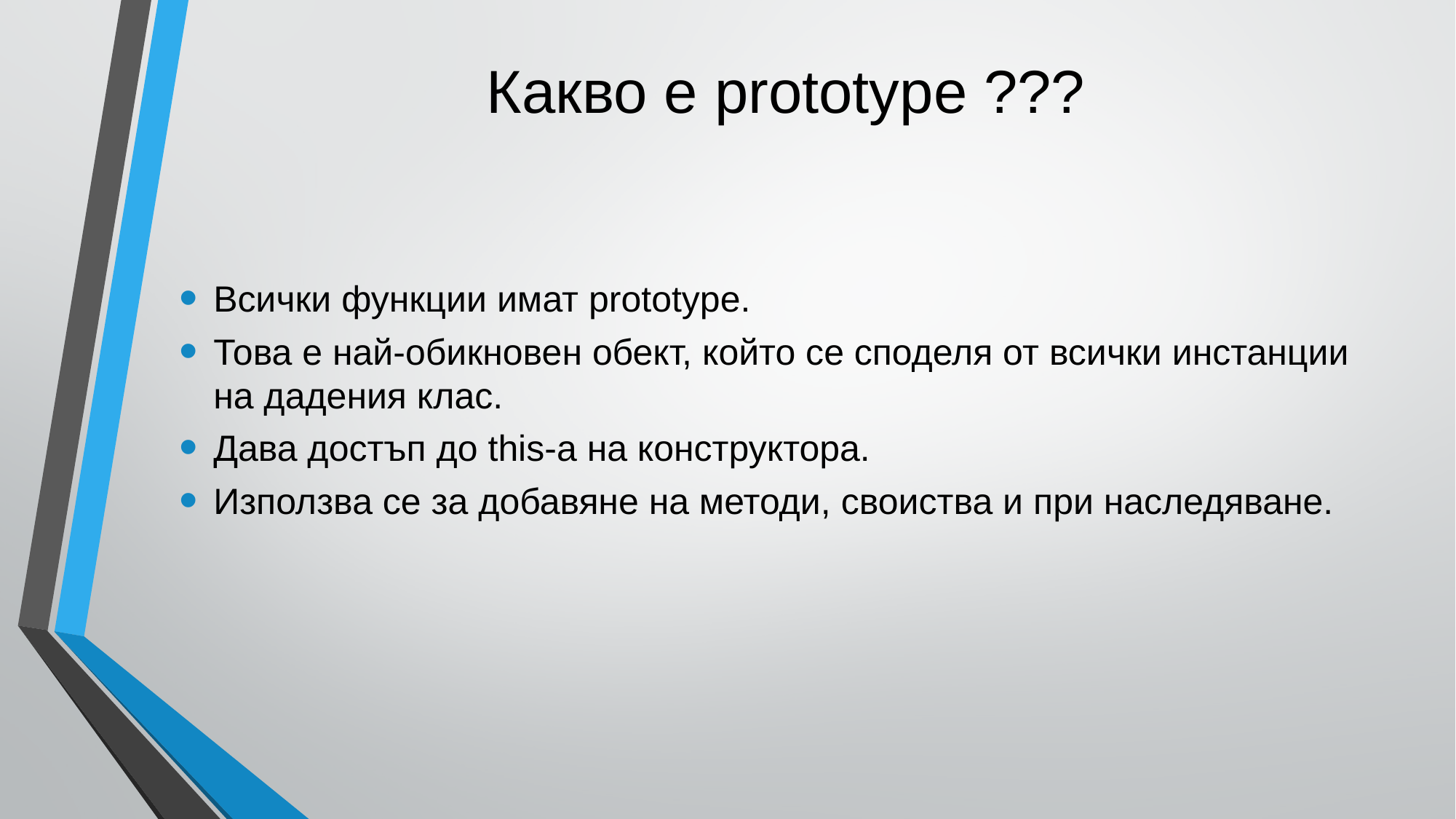

# Какво е prototype ???
Всички функции имат prototype.
Това е най-обикновен обект, който се споделя от всички инстанции на дадения клас.
Дава достъп до this-a на конструктора.
Използва се за добавяне на методи, своиства и при наследяване.